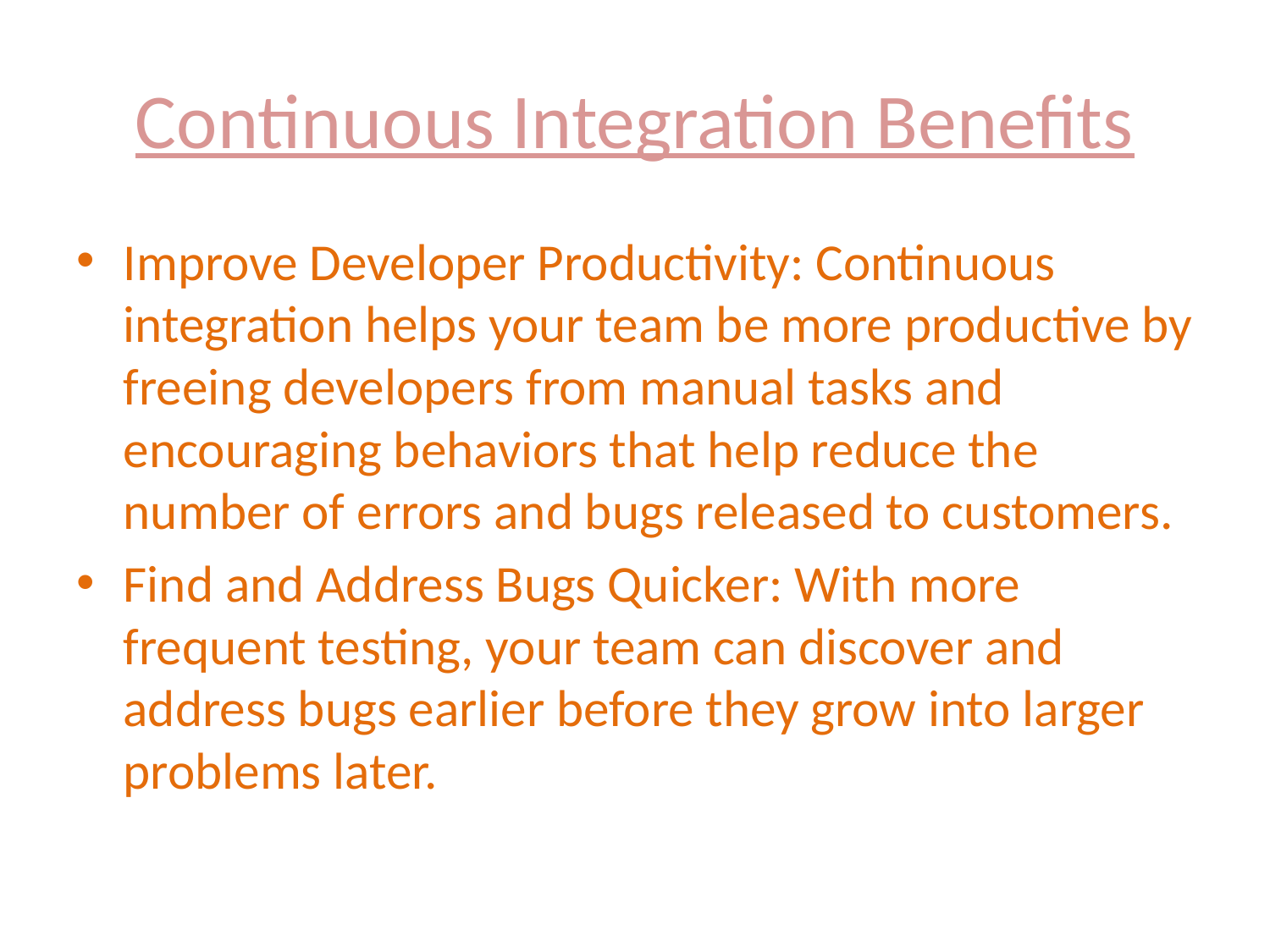

# Continuous Integration Benefits
Improve Developer Productivity: Continuous integration helps your team be more productive by freeing developers from manual tasks and encouraging behaviors that help reduce the number of errors and bugs released to customers.
Find and Address Bugs Quicker: With more frequent testing, your team can discover and address bugs earlier before they grow into larger problems later.